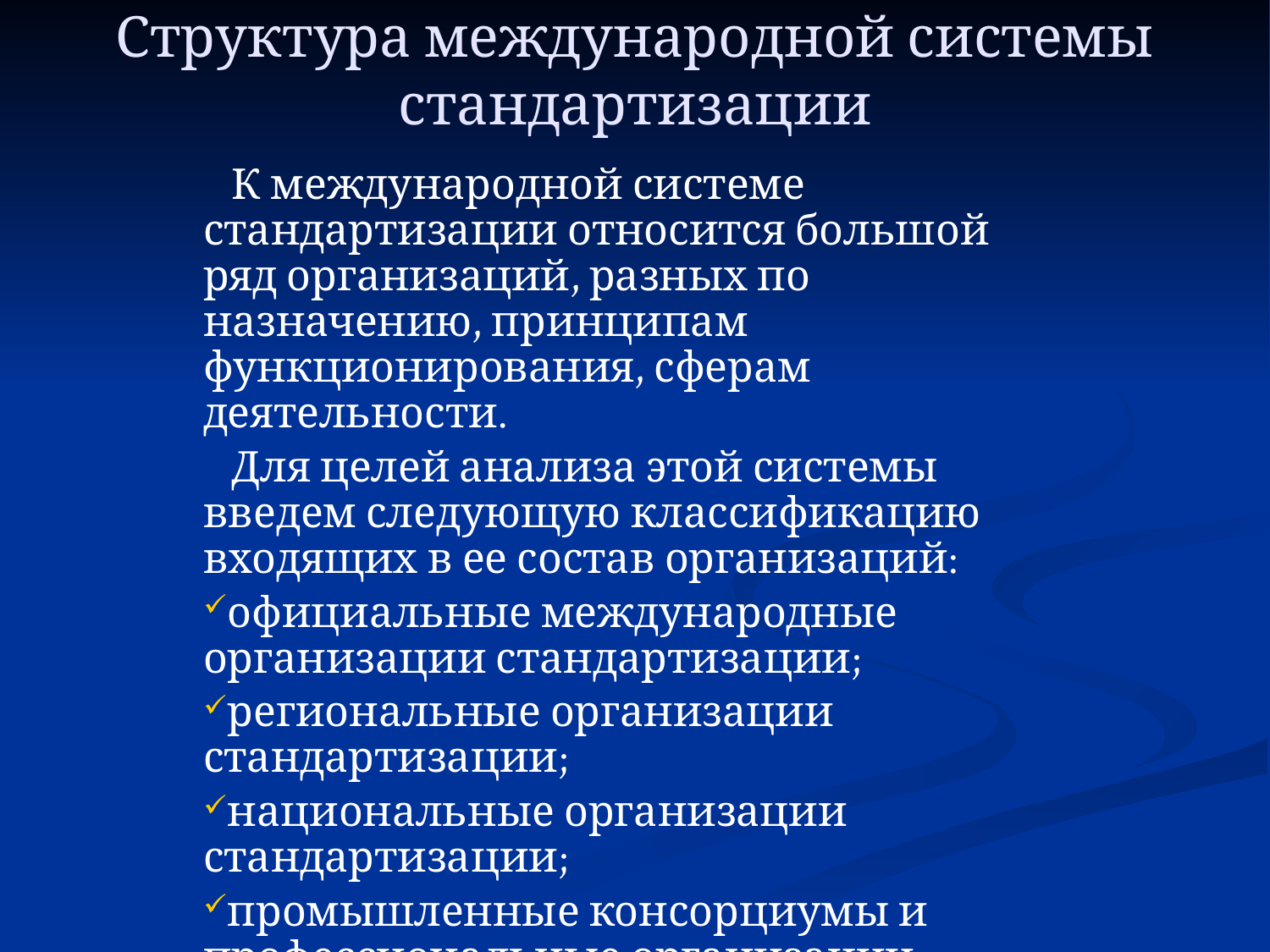

# Структура международной системы стандартизации
   К международной системе стандартизации относится большой ряд организаций, разных по назначению, принципам функционирования, сферам деятельности.
   Для целей анализа этой системы введем следующую классификацию входящих в ее состав организаций:
официальные международные организации стандартизации;
региональные организации стандартизации;
национальные организации стандартизации;
промышленные консорциумы и профессиональные организации